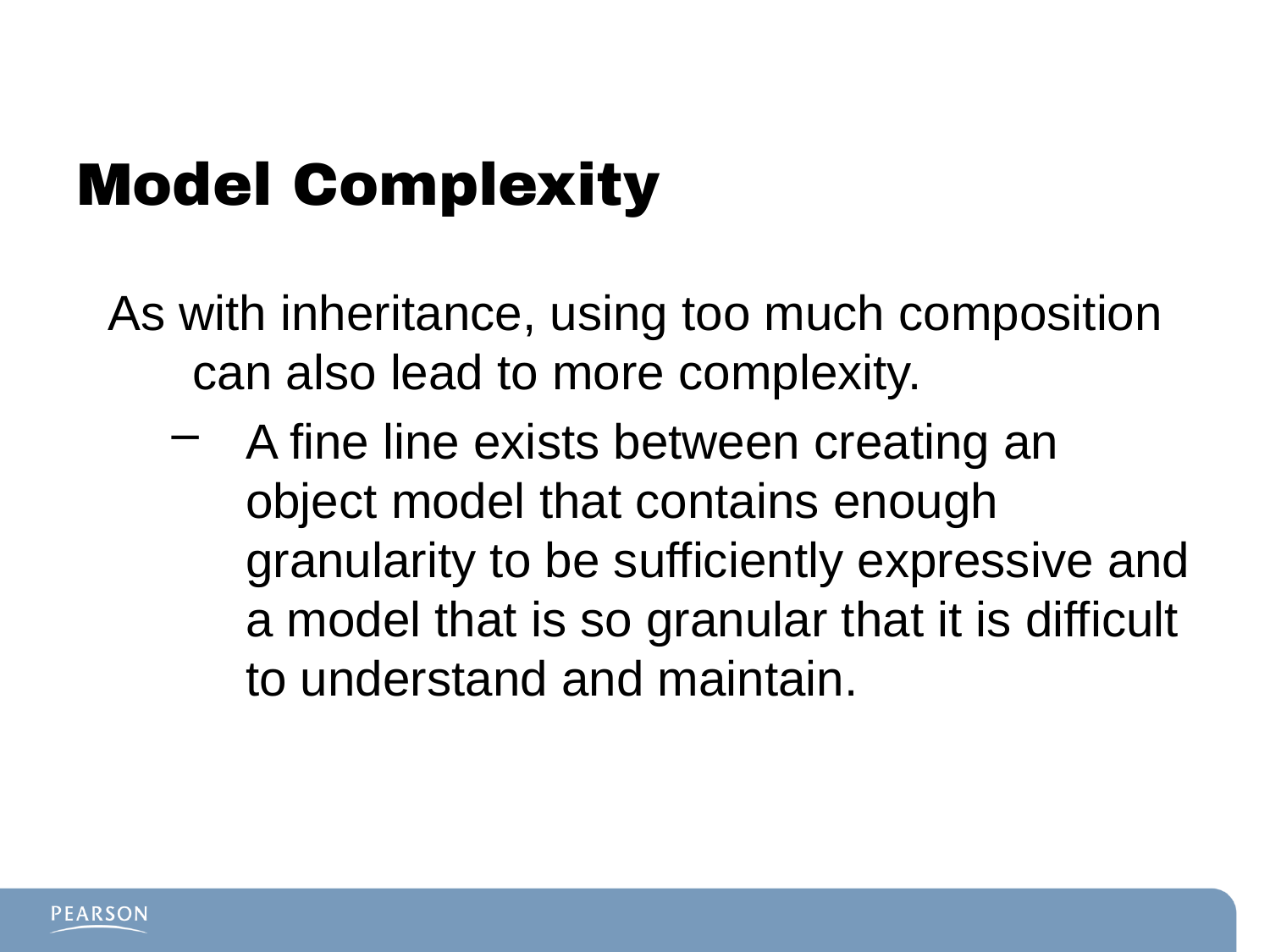

# Model Complexity
As with inheritance, using too much composition can also lead to more complexity.
A fine line exists between creating an object model that contains enough granularity to be sufficiently expressive and a model that is so granular that it is difficult to understand and maintain.